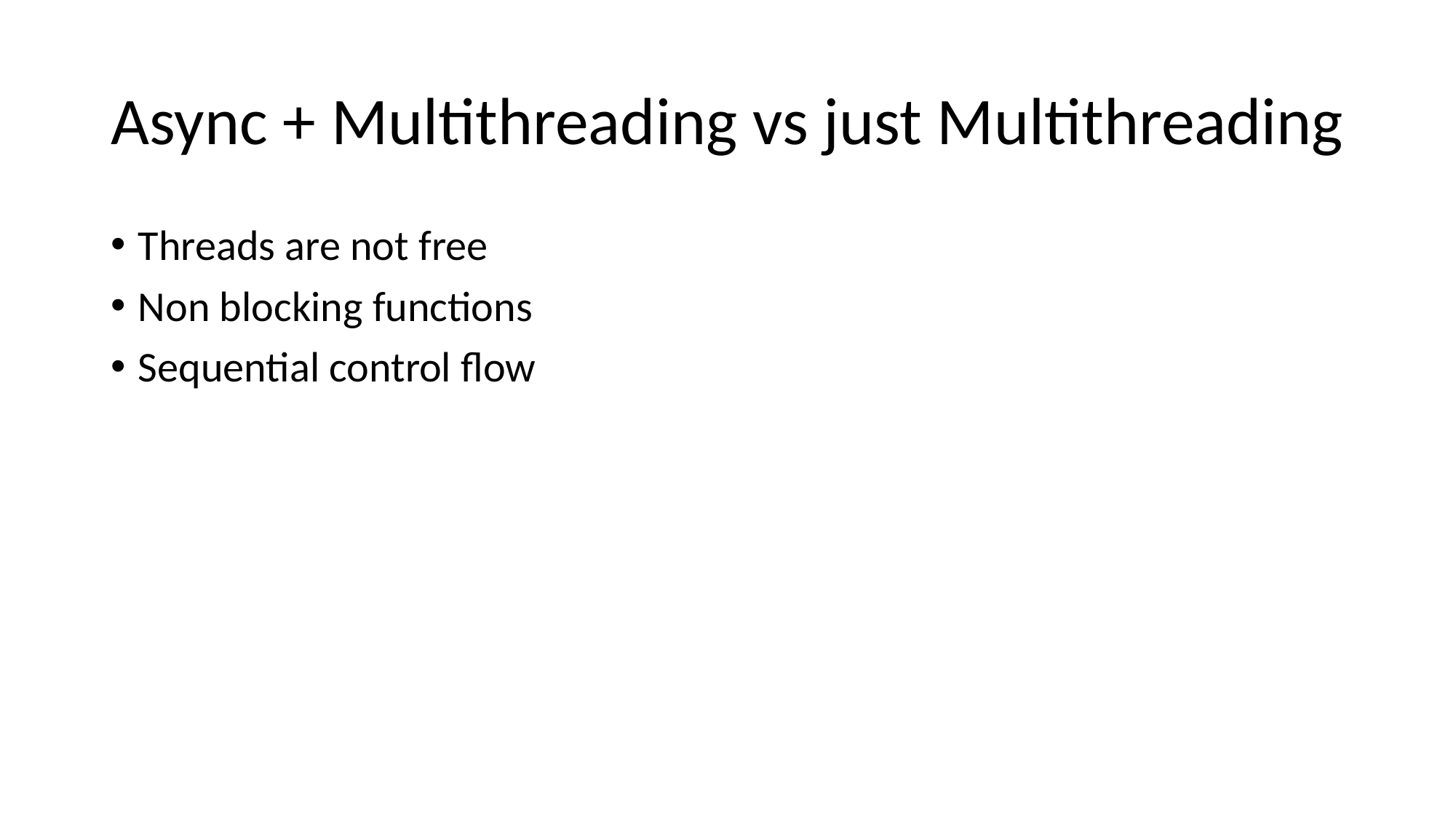

# Async + Multithreading vs just Multithreading
Threads are not free
Non blocking functions
Sequential control flow